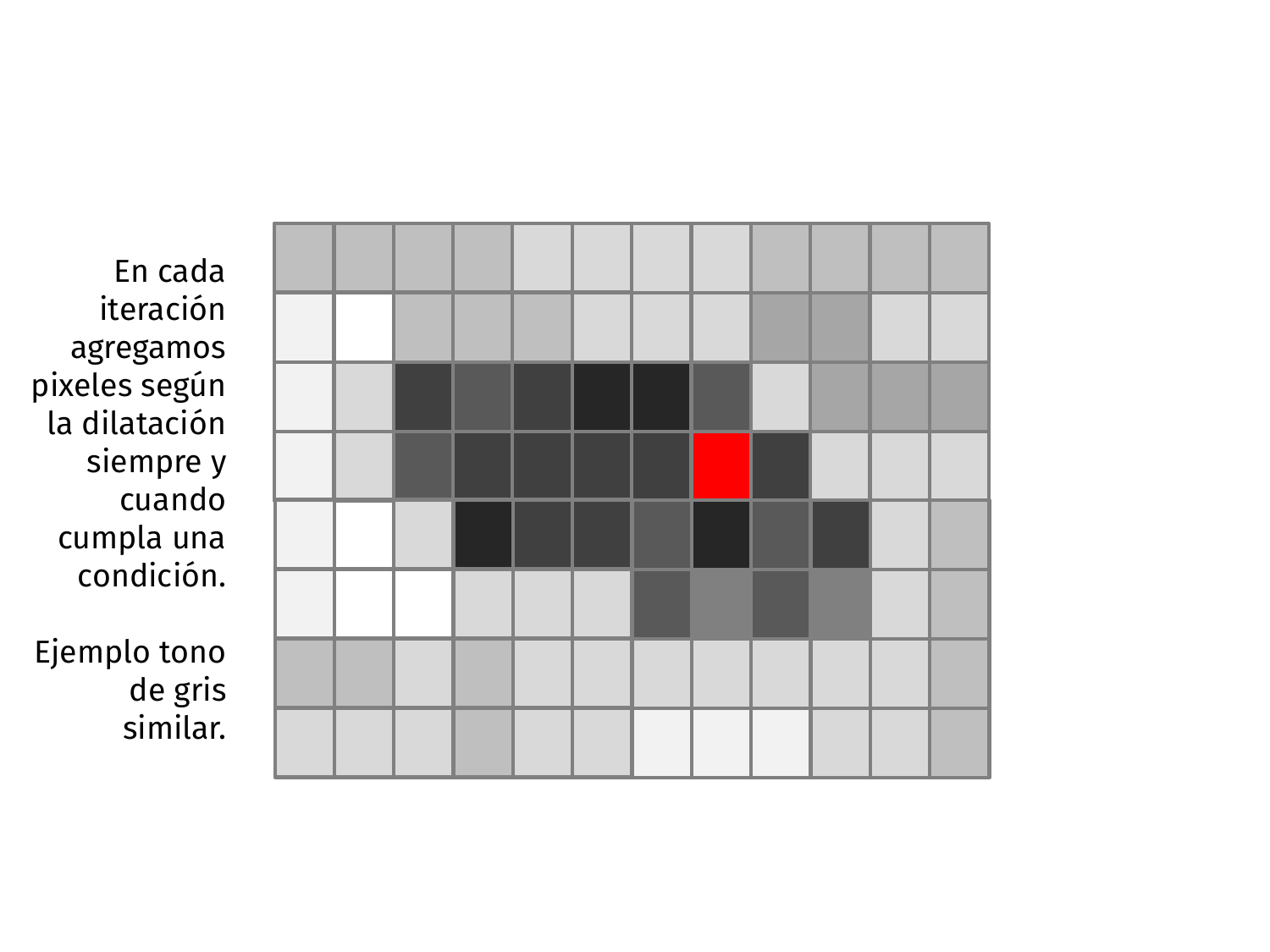

En cada iteración agregamos pixeles según la dilatación siempre y cuando cumpla una condición.

Ejemplo tono de gris similar.